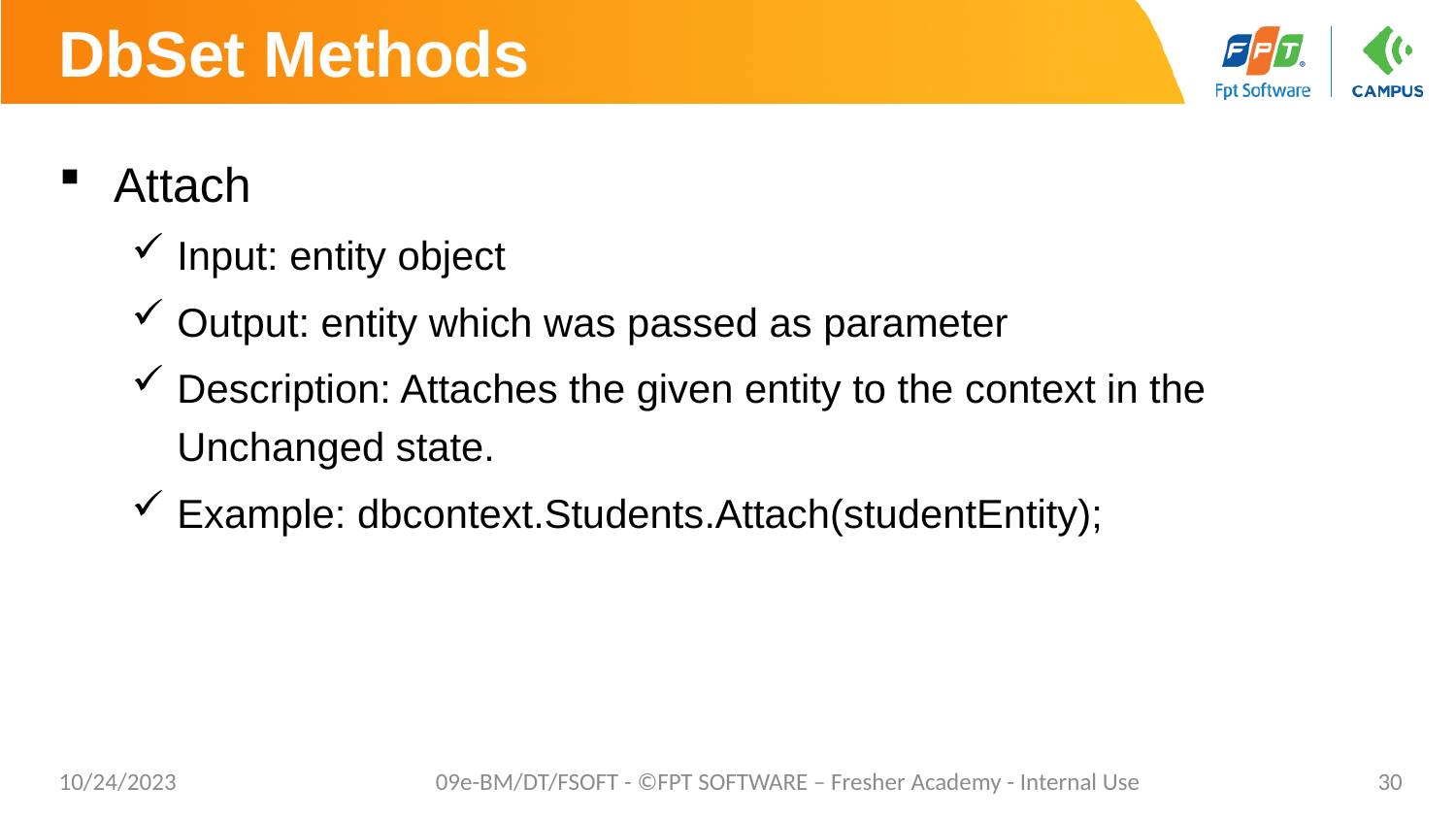

# DbSet Methods
Attach
Input: entity object
Output: entity which was passed as parameter
Description: Attaches the given entity to the context in the Unchanged state.
Example: dbcontext.Students.Attach(studentEntity);
10/24/2023
09e-BM/DT/FSOFT - ©FPT SOFTWARE – Fresher Academy - Internal Use
30